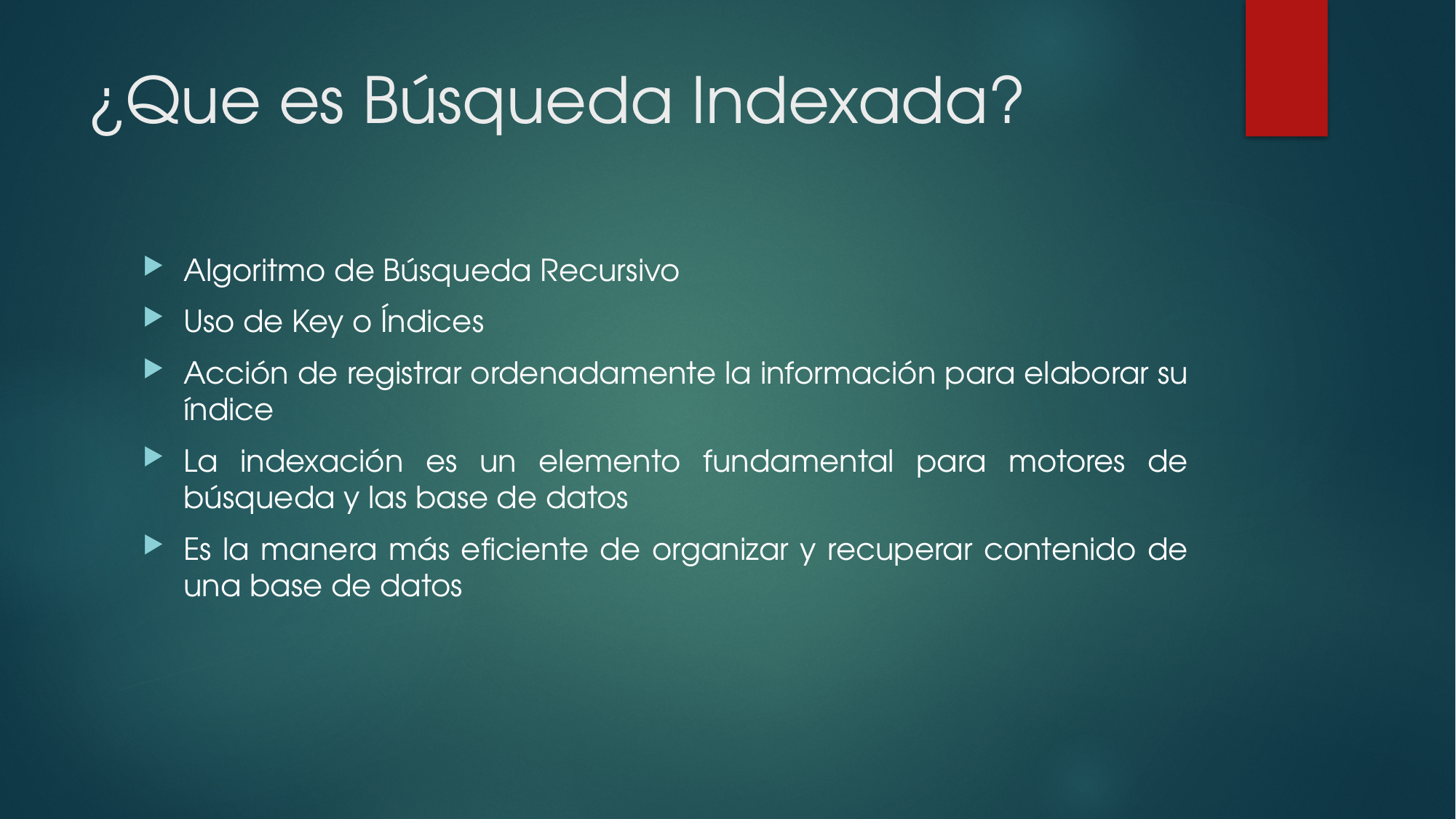

# ¿Que es Búsqueda Indexada?
Algoritmo de Búsqueda Recursivo
Uso de Key o Índices
Acción de registrar ordenadamente la información para elaborar su índice
La indexación es un elemento fundamental para motores de búsqueda y las base de datos
Es la manera más eficiente de organizar y recuperar contenido de una base de datos